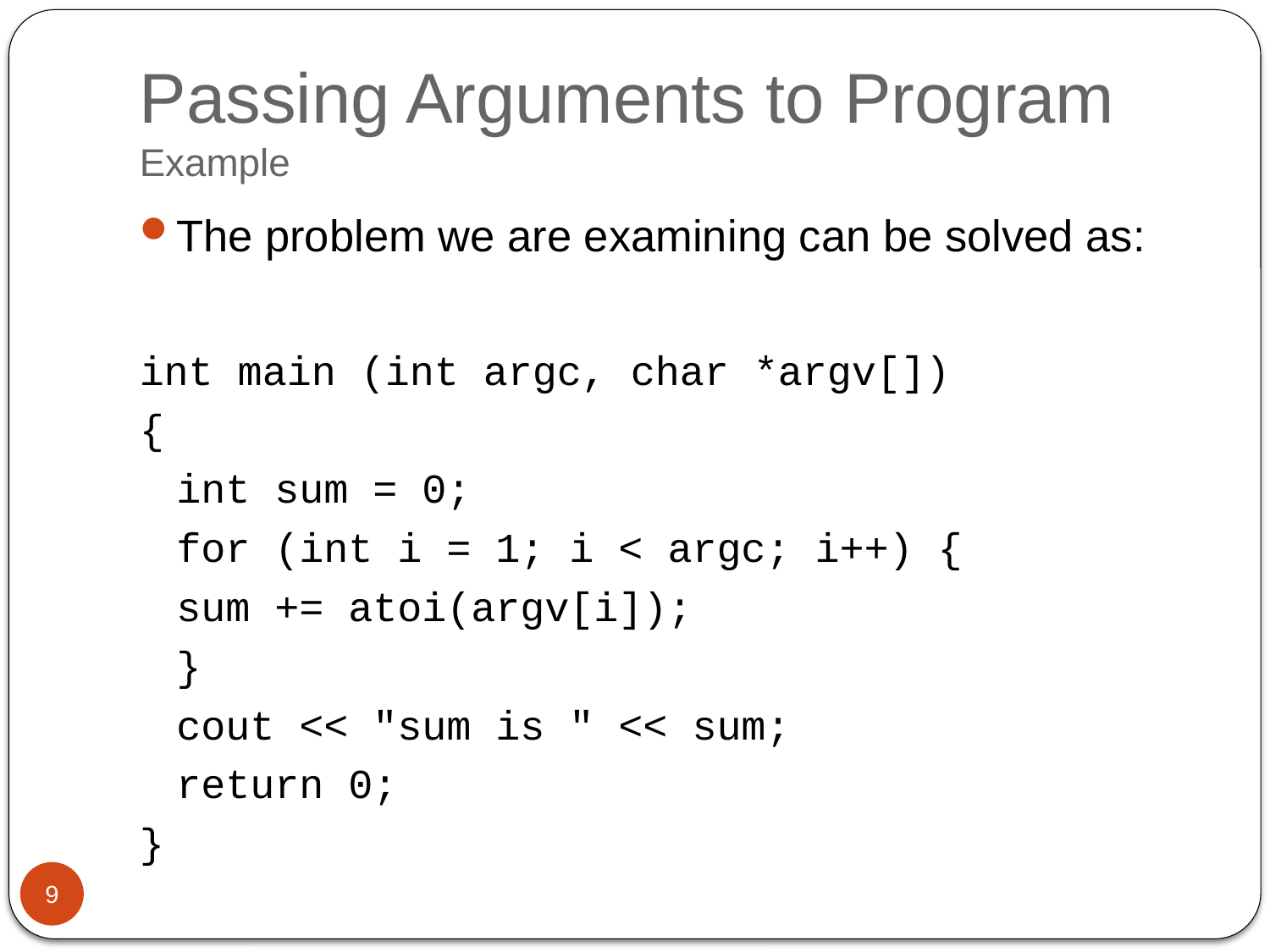

# Passing Arguments to Program Example
The problem we are examining can be solved as:

int main (int argc, char *argv[])
{
	int sum = 0;
	for (int i = 1; i < argc; i++) {
		sum += atoi(argv[i]);
	}
	cout << "sum is " << sum;
	return 0;
}
9